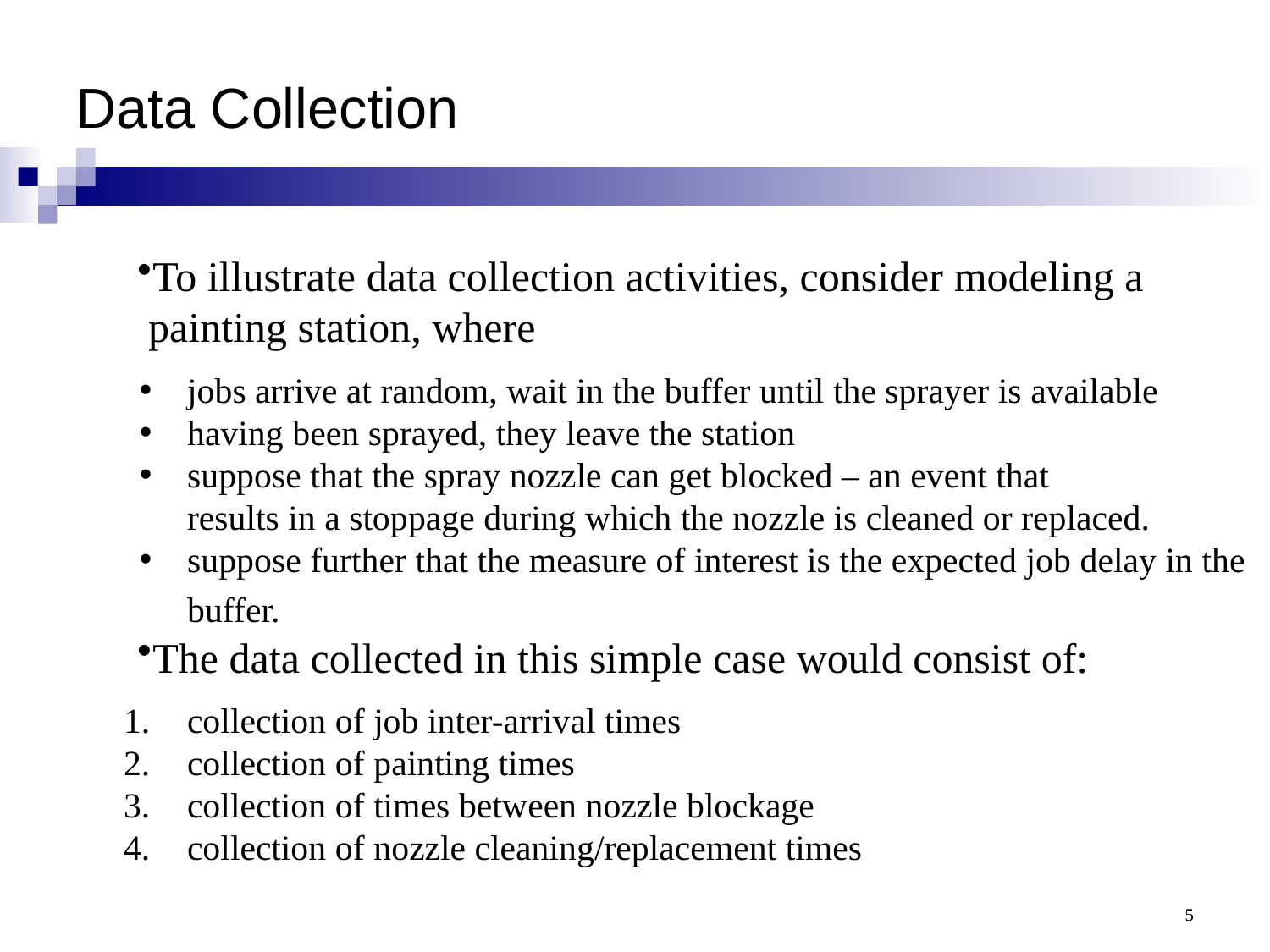

Data Collection
To illustrate data collection activities, consider modeling a
       painting station, where

jobs arrive at random, wait in the buffer until the sprayer is available
having been sprayed, they leave the station
suppose that the spray nozzle can get blocked – an event that
results in a stoppage during which the nozzle is cleaned or replaced.
suppose further that the measure of interest is the expected job delay in the buffer.
The data collected in this simple case would consist of:

collection of job inter-arrival times
collection of painting times
collection of times between nozzle blockage
collection of nozzle cleaning/replacement times
5